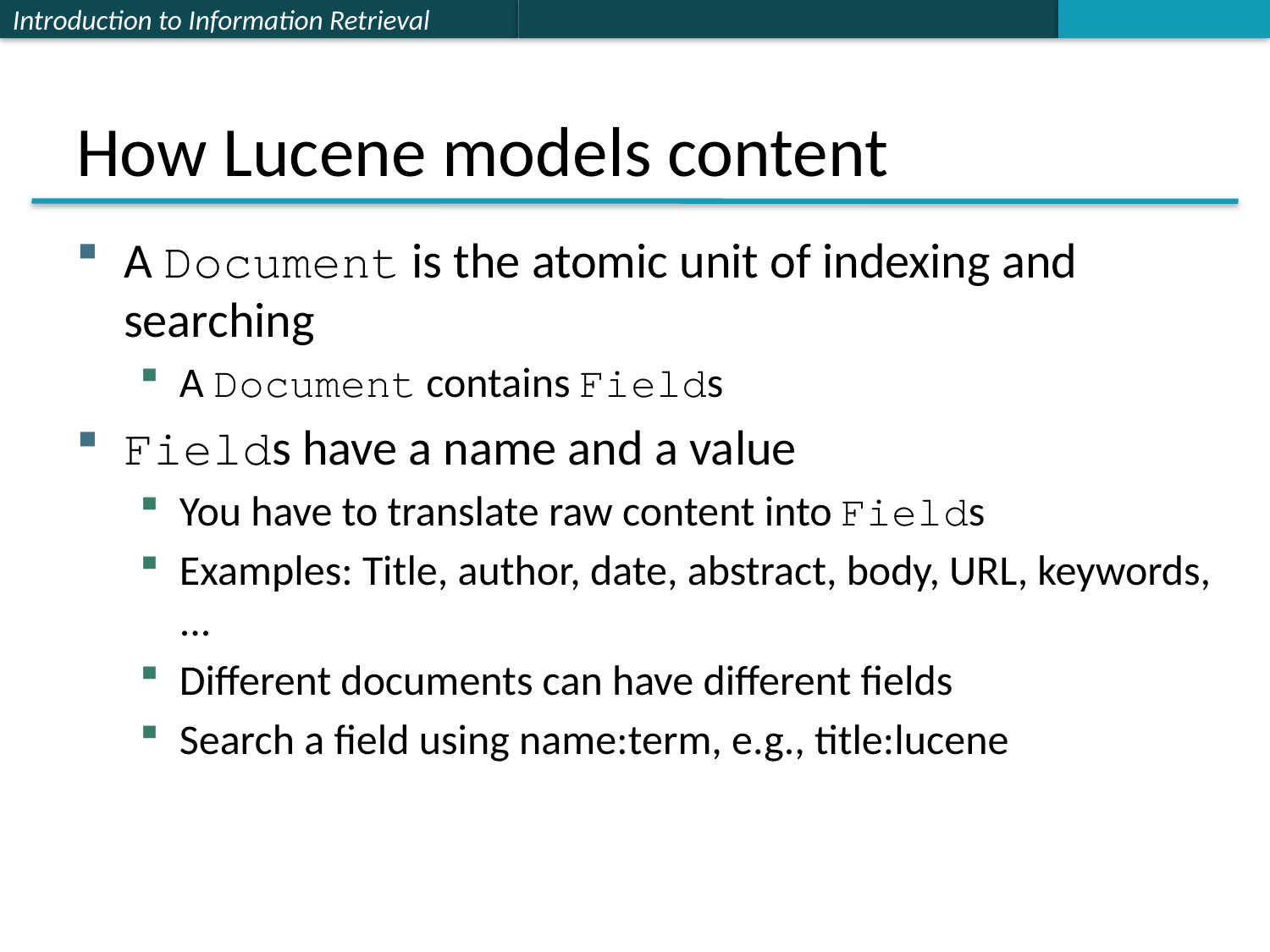

# How Lucene models content
A Document is the atomic unit of indexing and searching
A Document contains Fields
Fields have a name and a value
You have to translate raw content into Fields
Examples: Title, author, date, abstract, body, URL, keywords, ...
Different documents can have different fields
Search a field using name:term, e.g., title:lucene